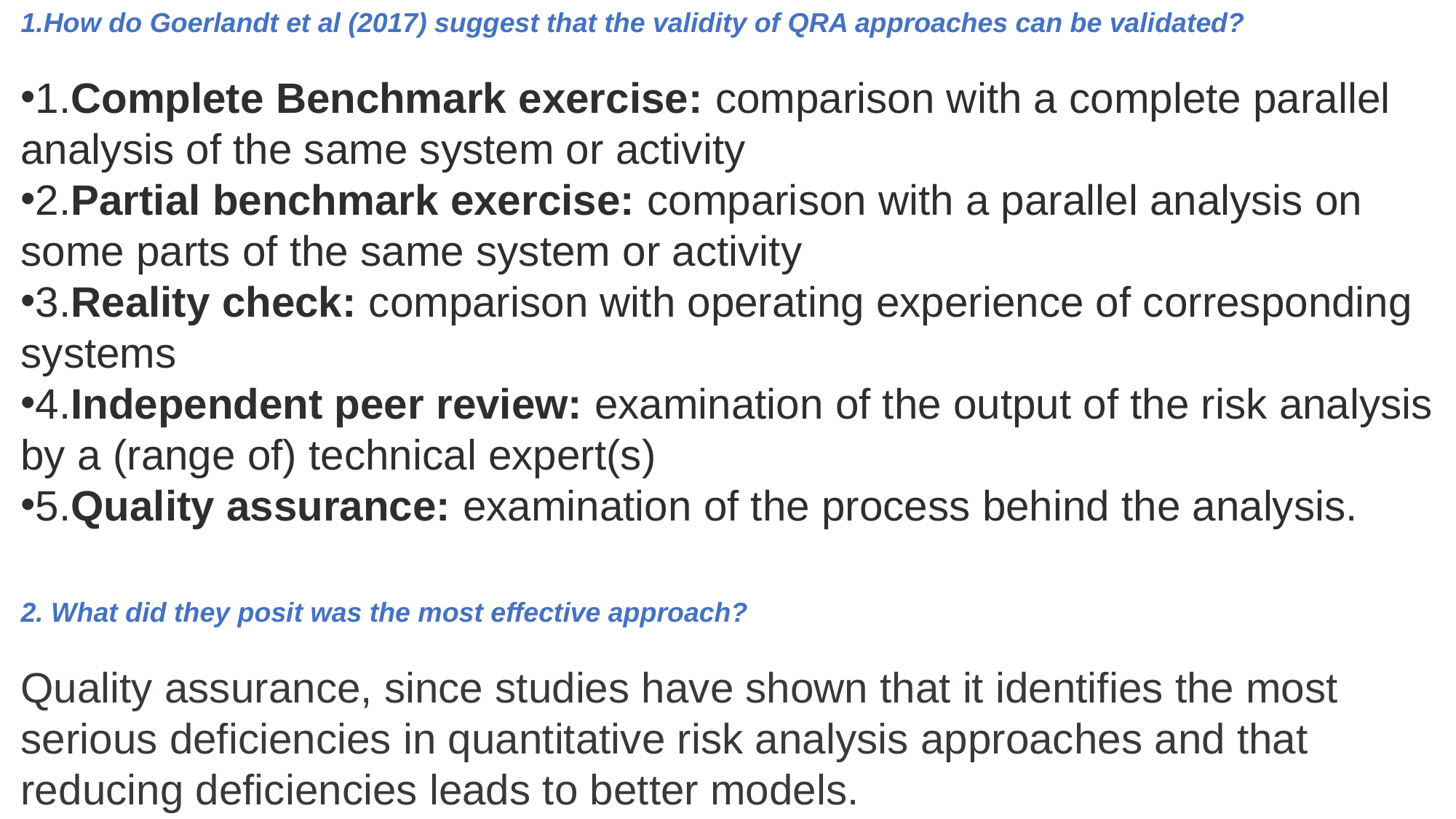

How do Goerlandt et al (2017) suggest that the validity of QRA approaches can be validated?

1.Complete Benchmark exercise: comparison with a complete parallel analysis of the same system or activity
2.Partial benchmark exercise: comparison with a parallel analysis on some parts of the same system or activity
3.Reality check: comparison with operating experience of corresponding systems
4.Independent peer review: examination of the output of the risk analysis by a (range of) technical expert(s)
5.Quality assurance: examination of the process behind the analysis.

2. What did they posit was the most effective approach?

Quality assurance, since studies have shown that it identifies the most serious deficiencies in quantitative risk analysis approaches and that reducing deficiencies leads to better models.